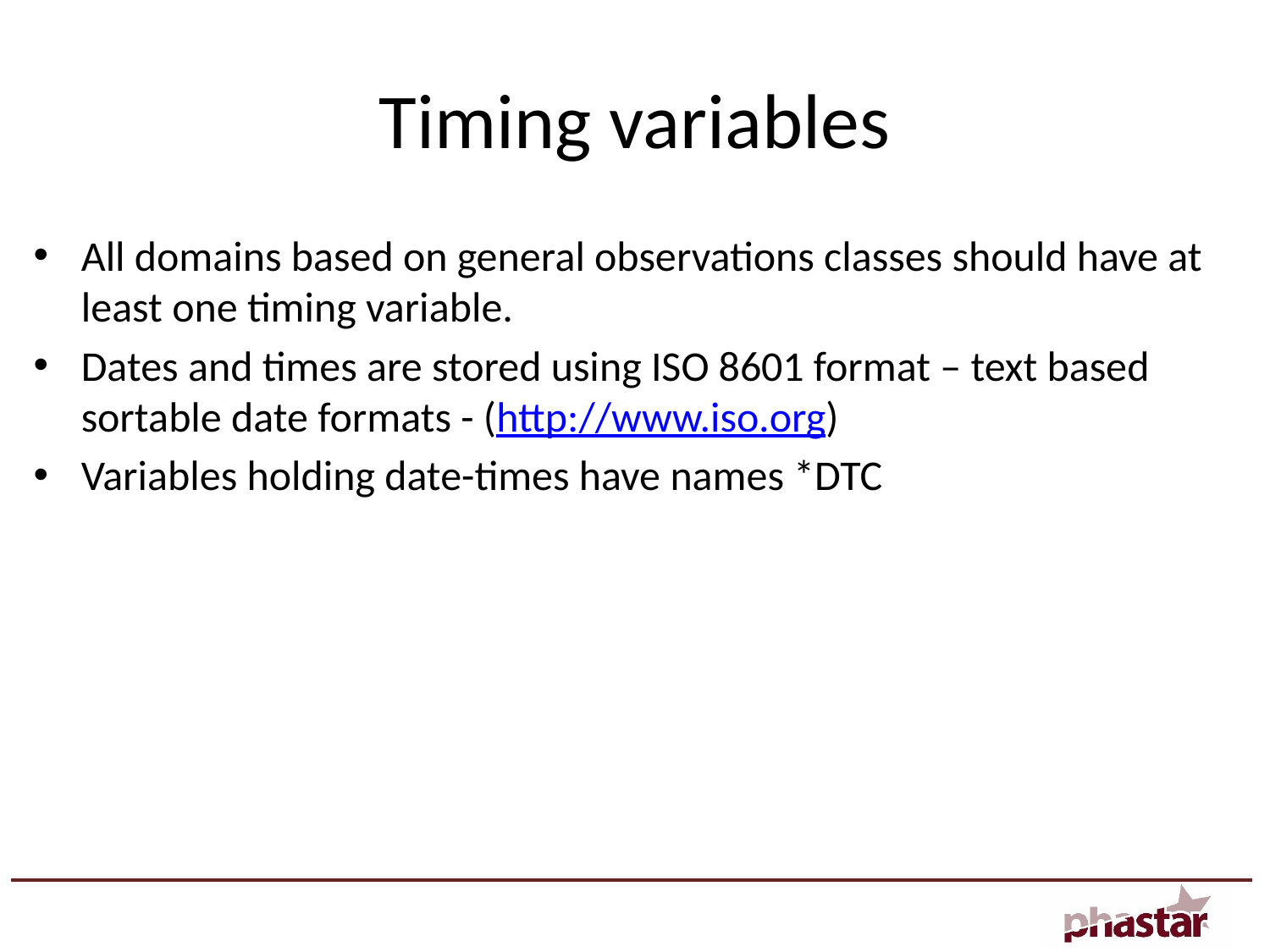

# Timing variables
All domains based on general observations classes should have at least one timing variable.
Dates and times are stored using ISO 8601 format – text based sortable date formats - (http://www.iso.org)
Variables holding date-times have names *DTC